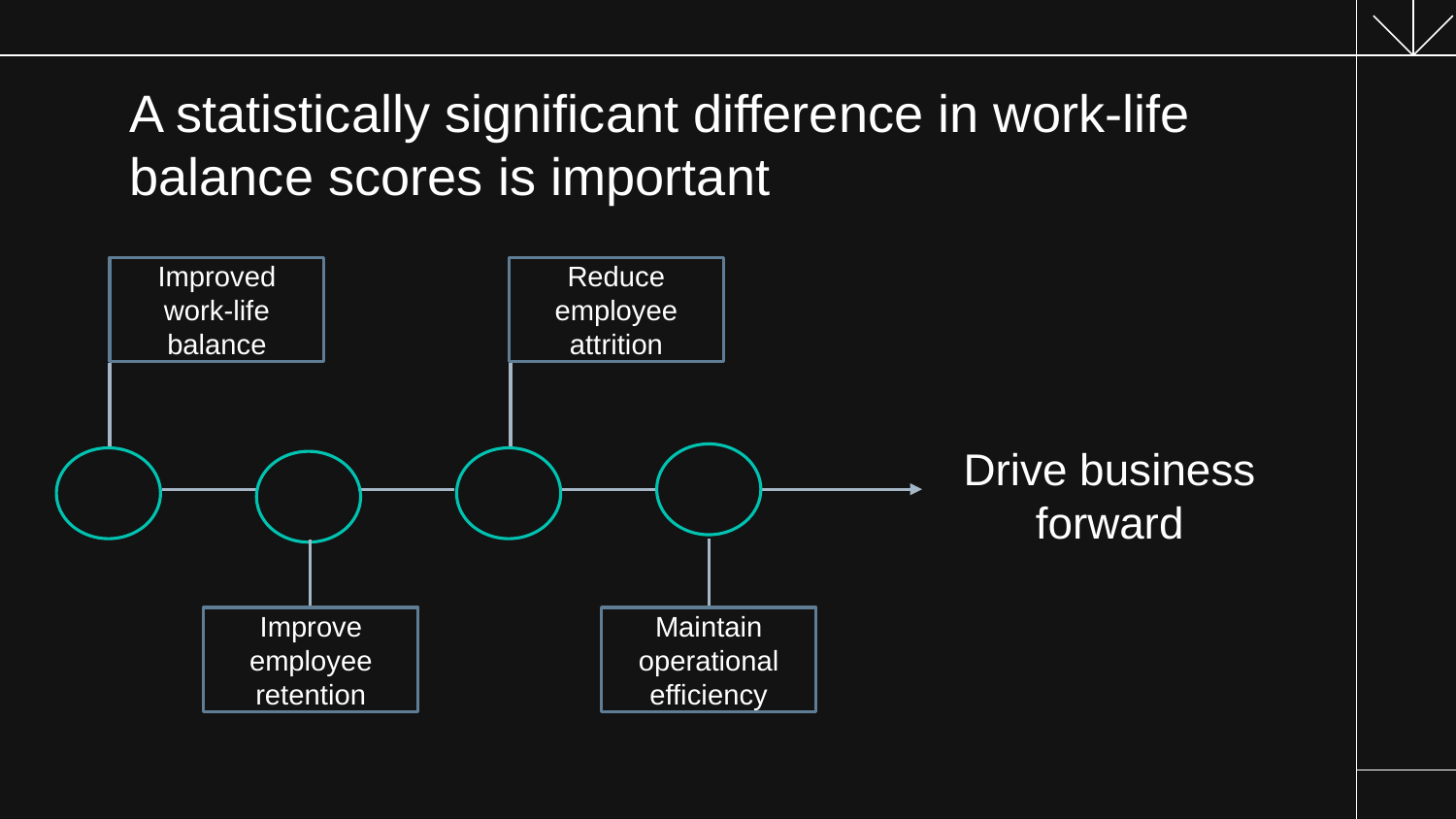

# A statistically significant difference in work-life balance scores is important
Improved work-life balance

Reduce employee attrition
Drive business forward
Improve employee retention
Maintain operational efficiency